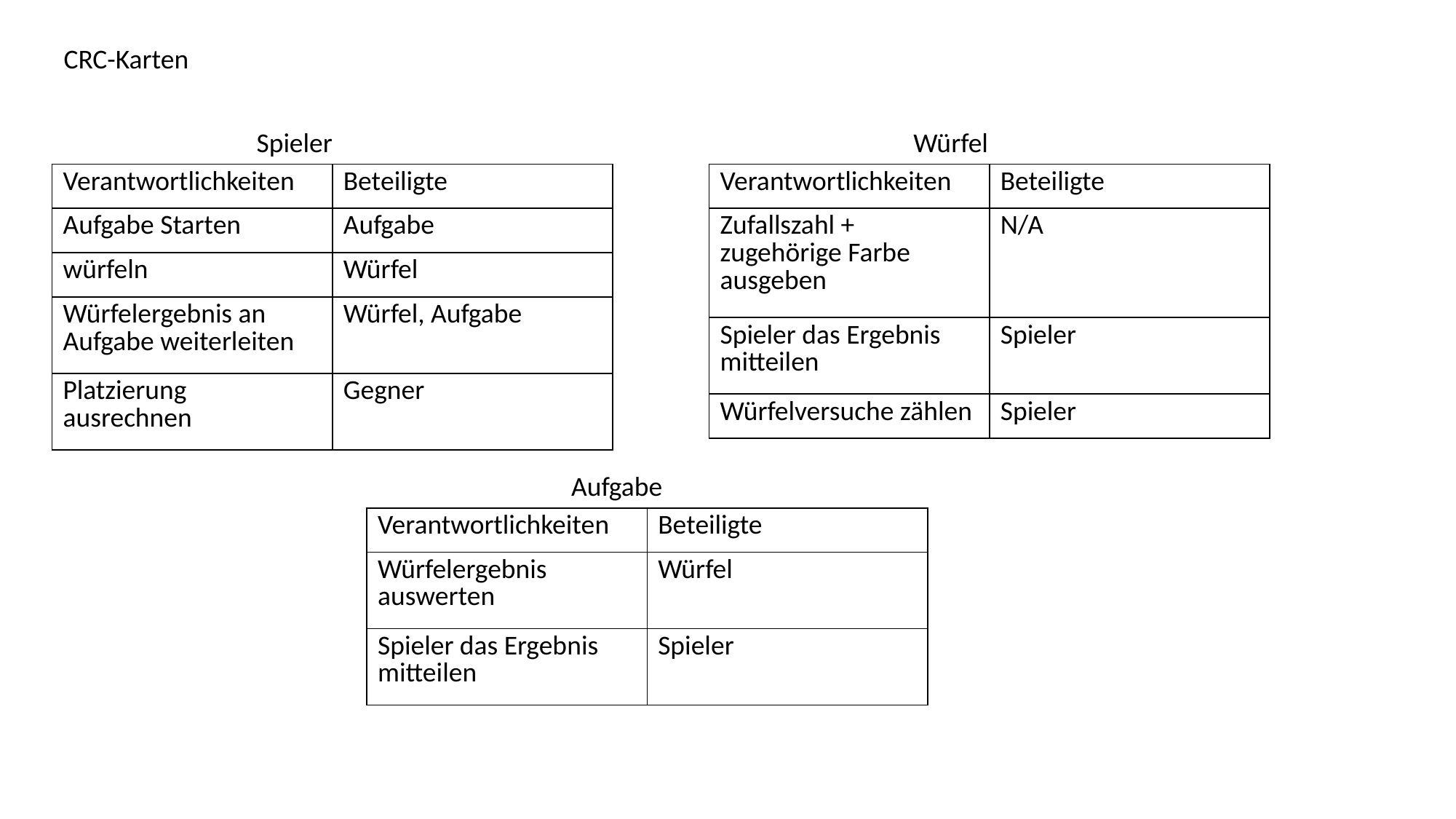

CRC-Karten
Spieler
Würfel
| Verantwortlichkeiten | Beteiligte |
| --- | --- |
| Aufgabe Starten | Aufgabe |
| würfeln | Würfel |
| Würfelergebnis an Aufgabe weiterleiten | Würfel, Aufgabe |
| Platzierung ausrechnen | Gegner |
| Verantwortlichkeiten | Beteiligte |
| --- | --- |
| Zufallszahl + zugehörige Farbe ausgeben | N/A |
| Spieler das Ergebnis mitteilen | Spieler |
| Würfelversuche zählen | Spieler |
Aufgabe
| Verantwortlichkeiten | Beteiligte |
| --- | --- |
| Würfelergebnis auswerten | Würfel |
| Spieler das Ergebnis mitteilen | Spieler |